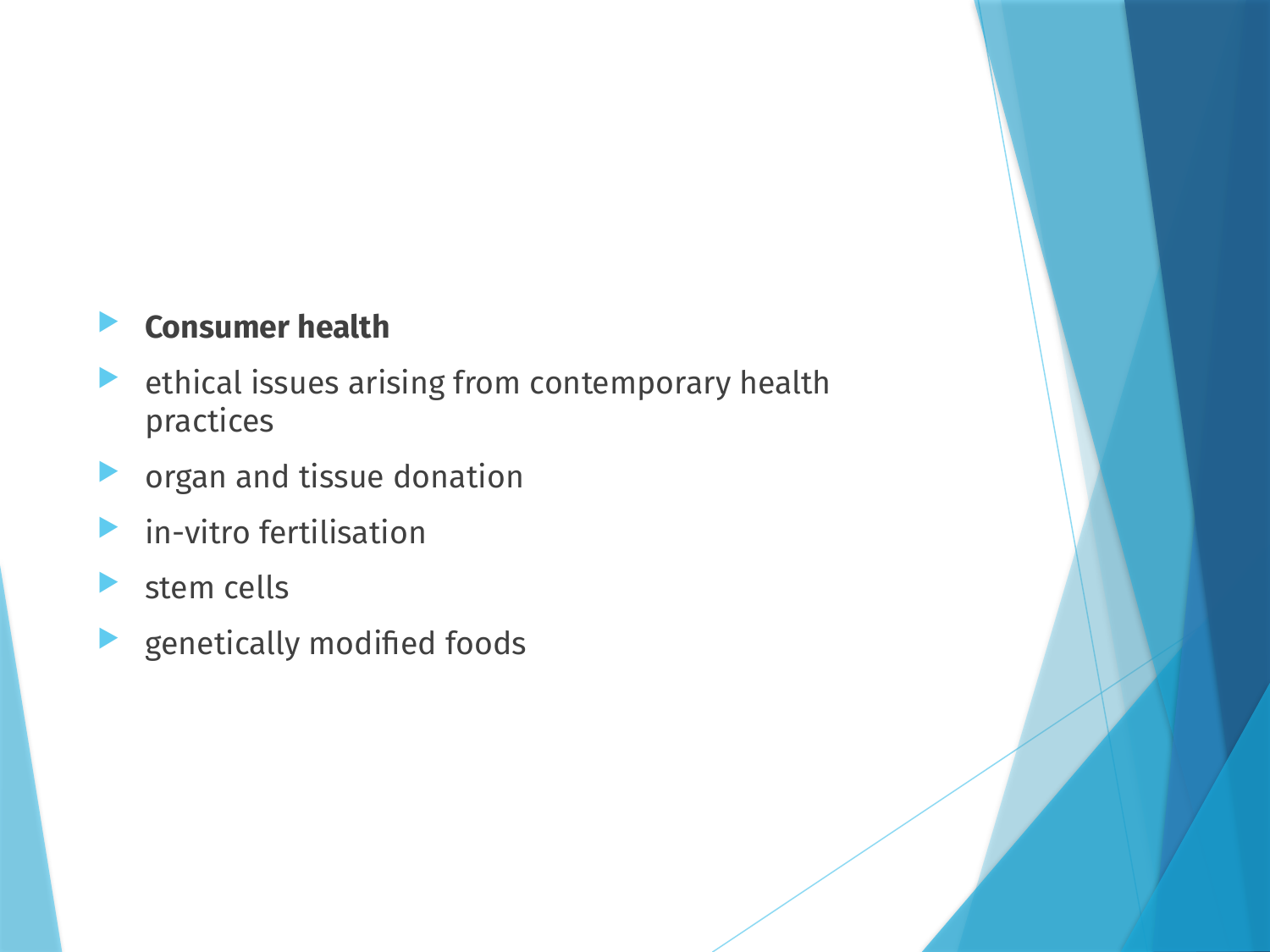

#
Consumer health
ethical issues arising from contemporary health practices
organ and tissue donation
in-vitro fertilisation
stem cells
genetically modified foods